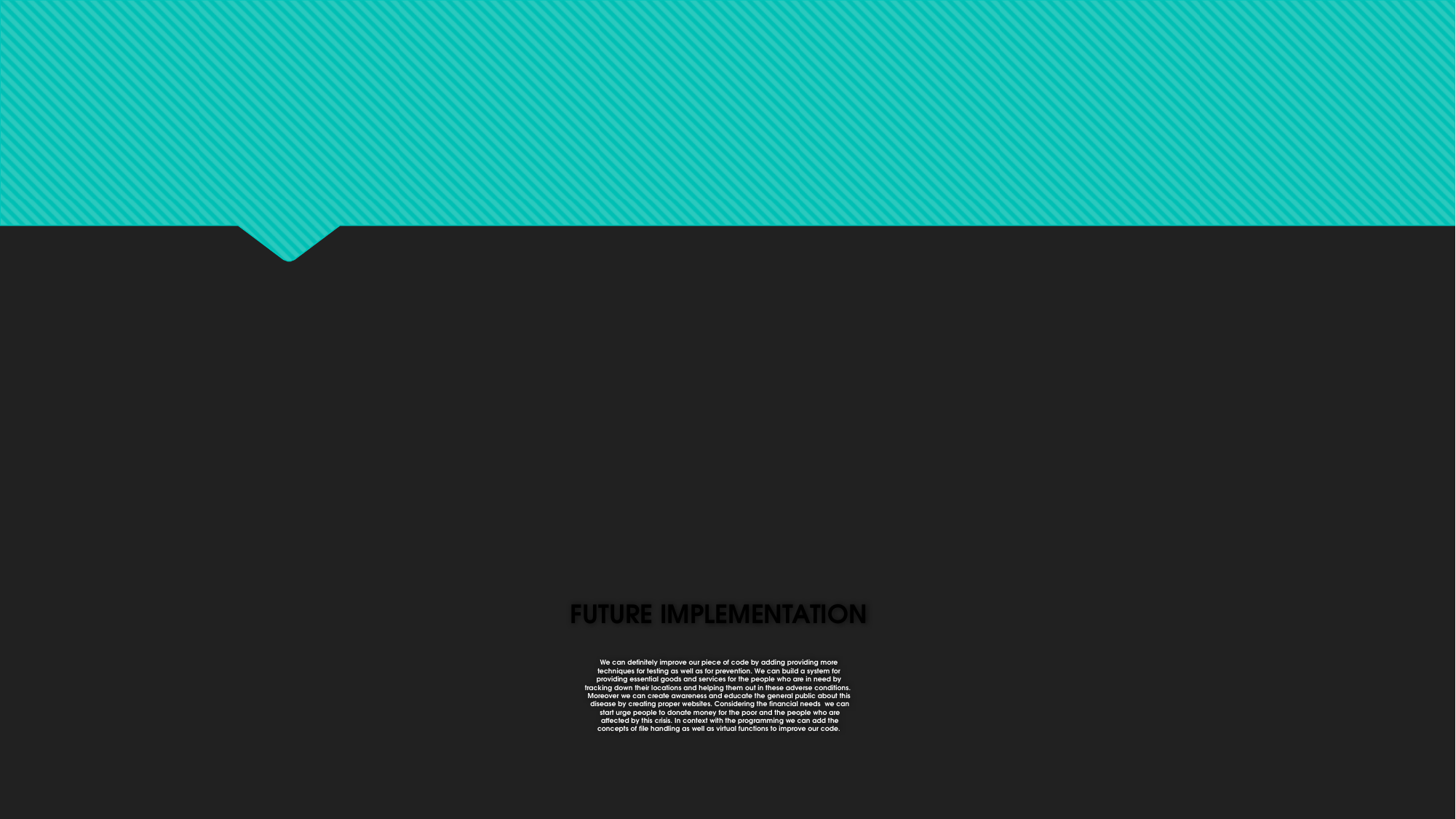

# FUTURE IMPLEMENTATION We can definitely improve our piece of code by adding providing more techniques for testing as well as for prevention. We can build a system for providing essential goods and services for the people who are in need by tracking down their locations and helping them out in these adverse conditions. Moreover we can create awareness and educate the general public about this disease by creating proper websites. Considering the financial needs  we can start urge people to donate money for the poor and the people who are affected by this crisis. In context with the programming we can add the concepts of file handling as well as virtual functions to improve our code.